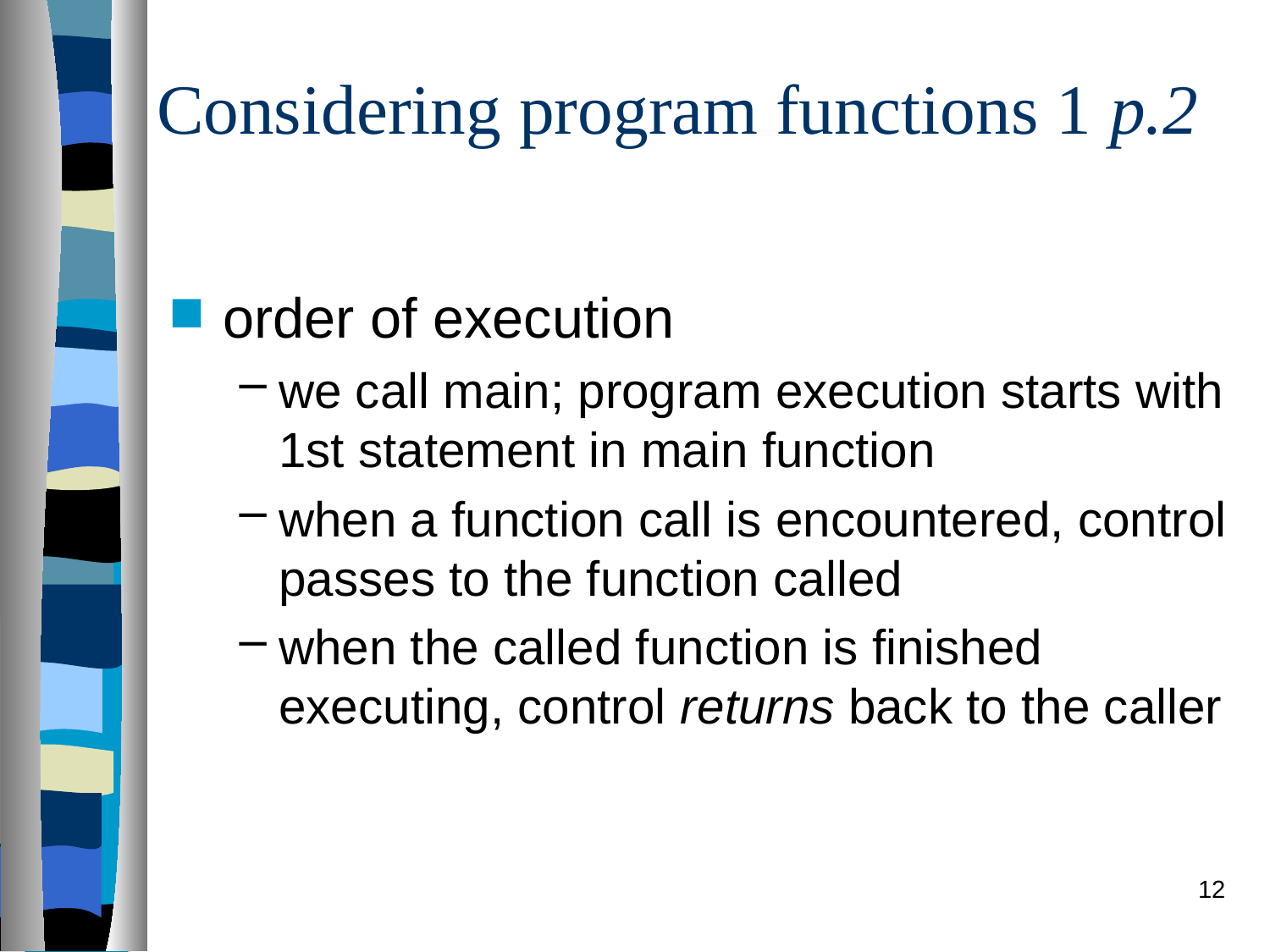

# Considering program functions 1 p.2
order of execution
we call main; program execution starts with 1st statement in main function
when a function call is encountered, control passes to the function called
when the called function is finished executing, control returns back to the caller
12